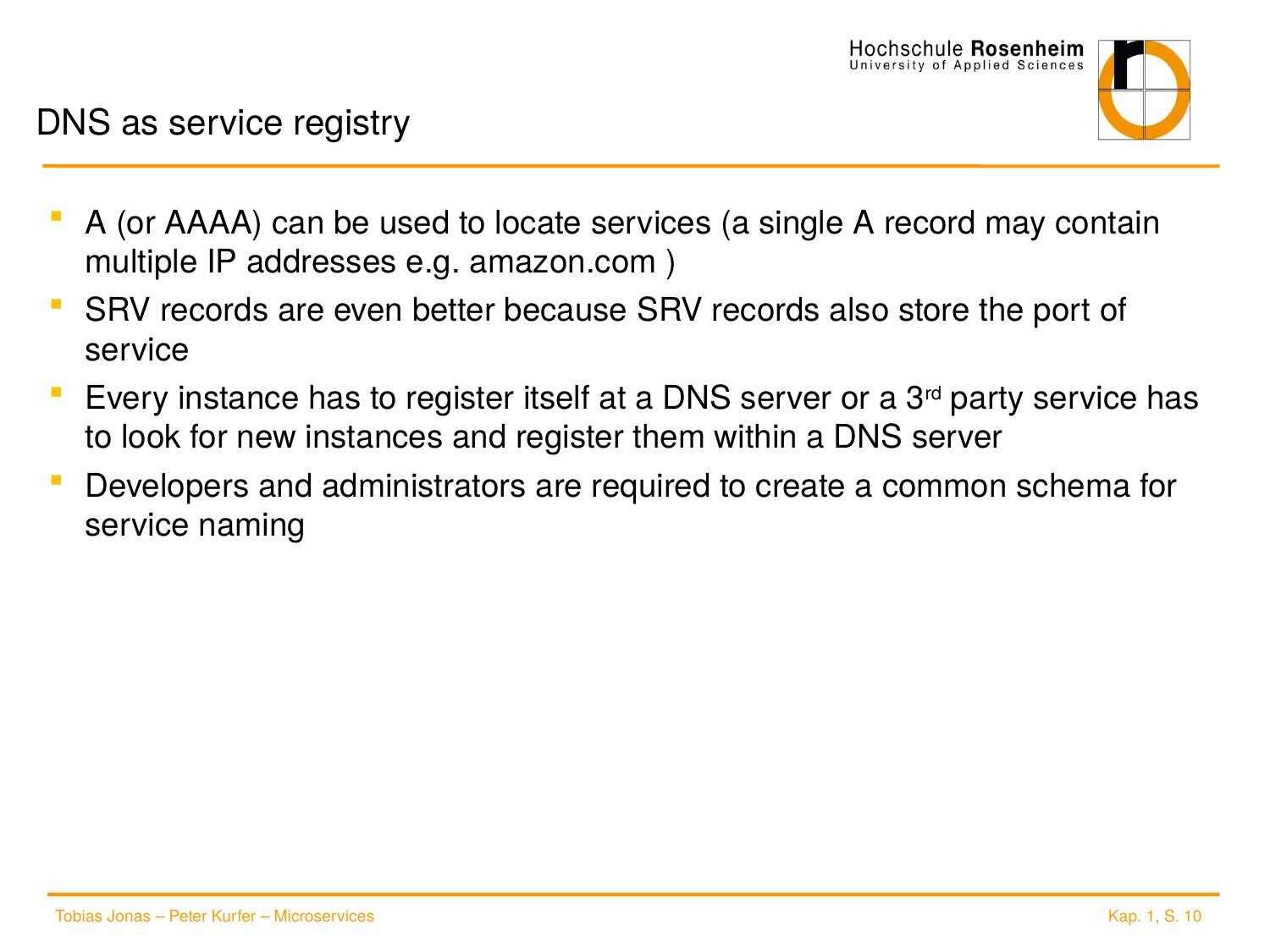

# DNS as service registry
A (or AAAA) can be used to locate services (a single A record may contain multiple IP addresses e.g. amazon.com )
SRV records are even better because SRV records also store the port of service
Every instance has to register itself at a DNS server or a 3rd party service has to look for new instances and register them within a DNS server
Developers and administrators are required to create a common schema for service naming